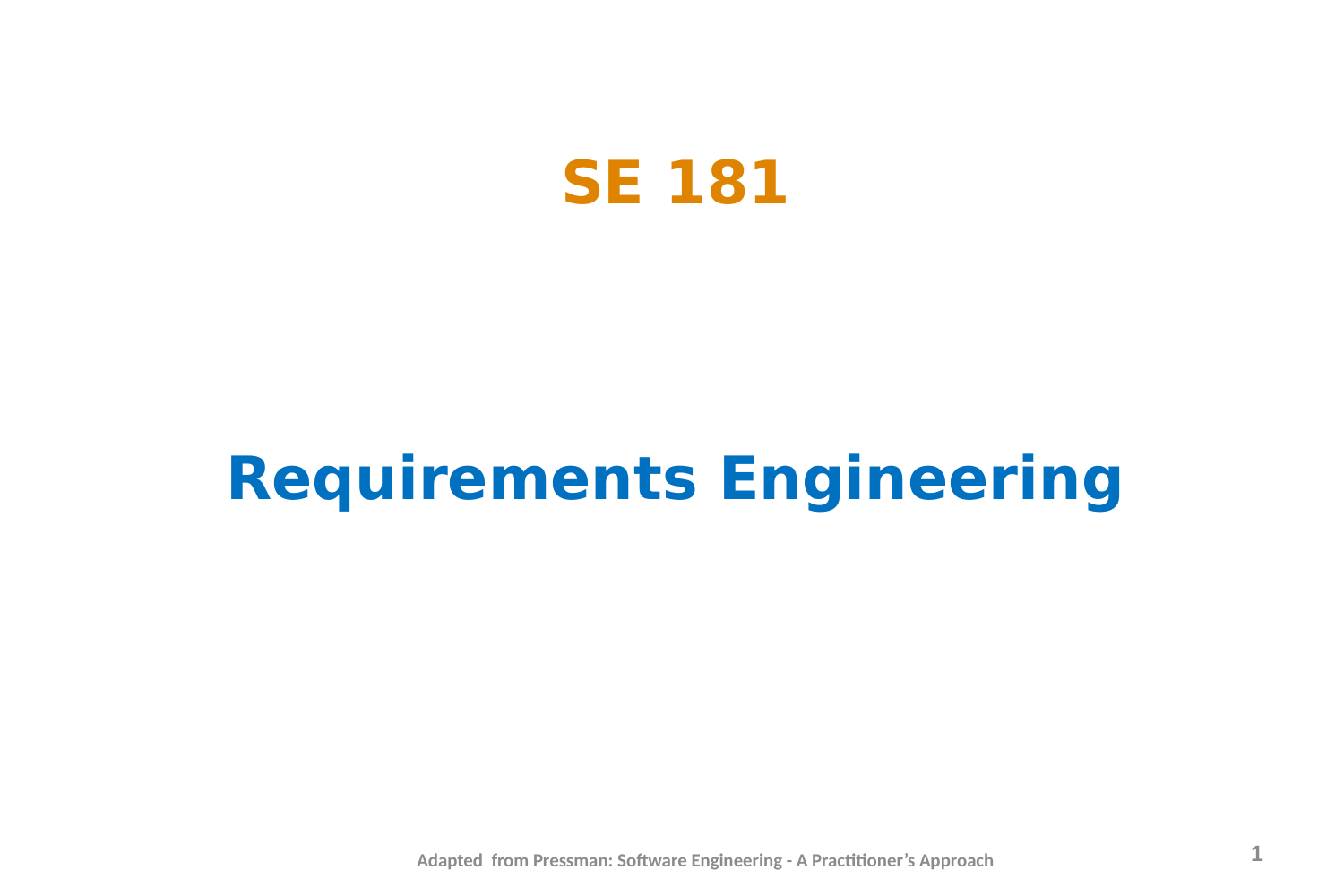

# SE 181 Requirements Engineering
1
Adapted  from Pressman: Software Engineering - A Practitioner’s Approach